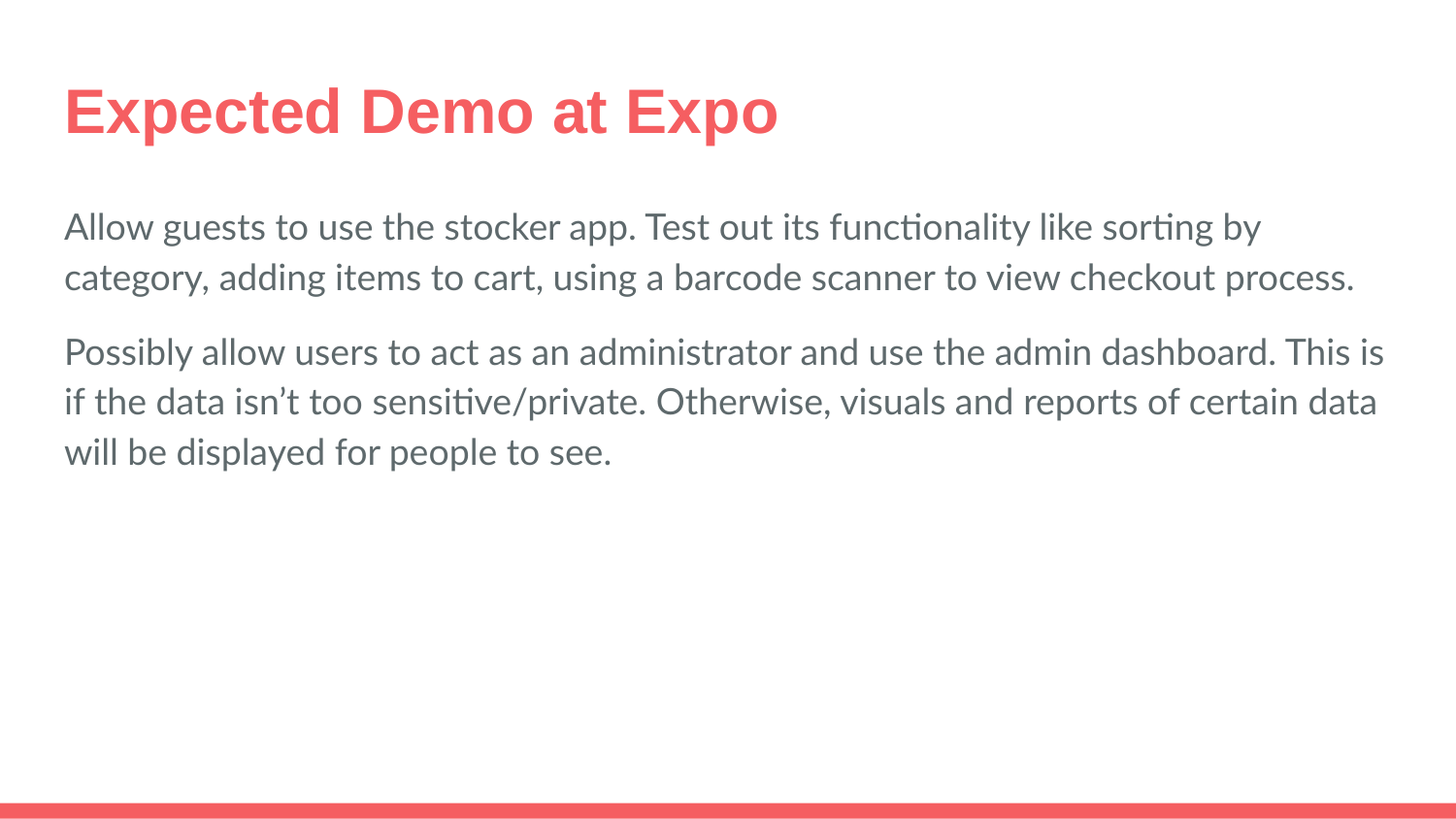

# Expected Demo at Expo
Allow guests to use the stocker app. Test out its functionality like sorting by category, adding items to cart, using a barcode scanner to view checkout process.
Possibly allow users to act as an administrator and use the admin dashboard. This is if the data isn’t too sensitive/private. Otherwise, visuals and reports of certain data will be displayed for people to see.